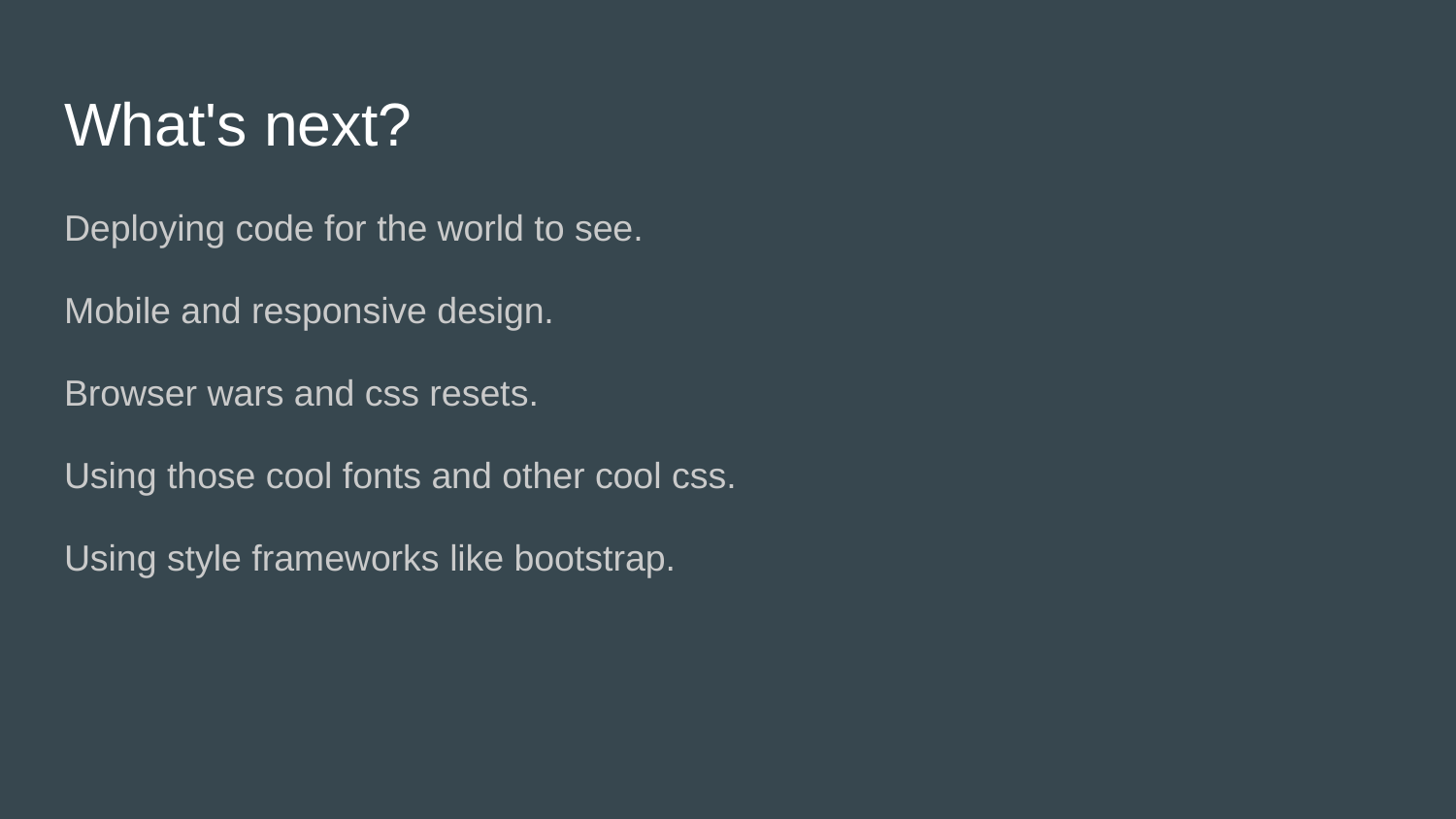

# What's next?
Deploying code for the world to see.
Mobile and responsive design.
Browser wars and css resets.
Using those cool fonts and other cool css.
Using style frameworks like bootstrap.